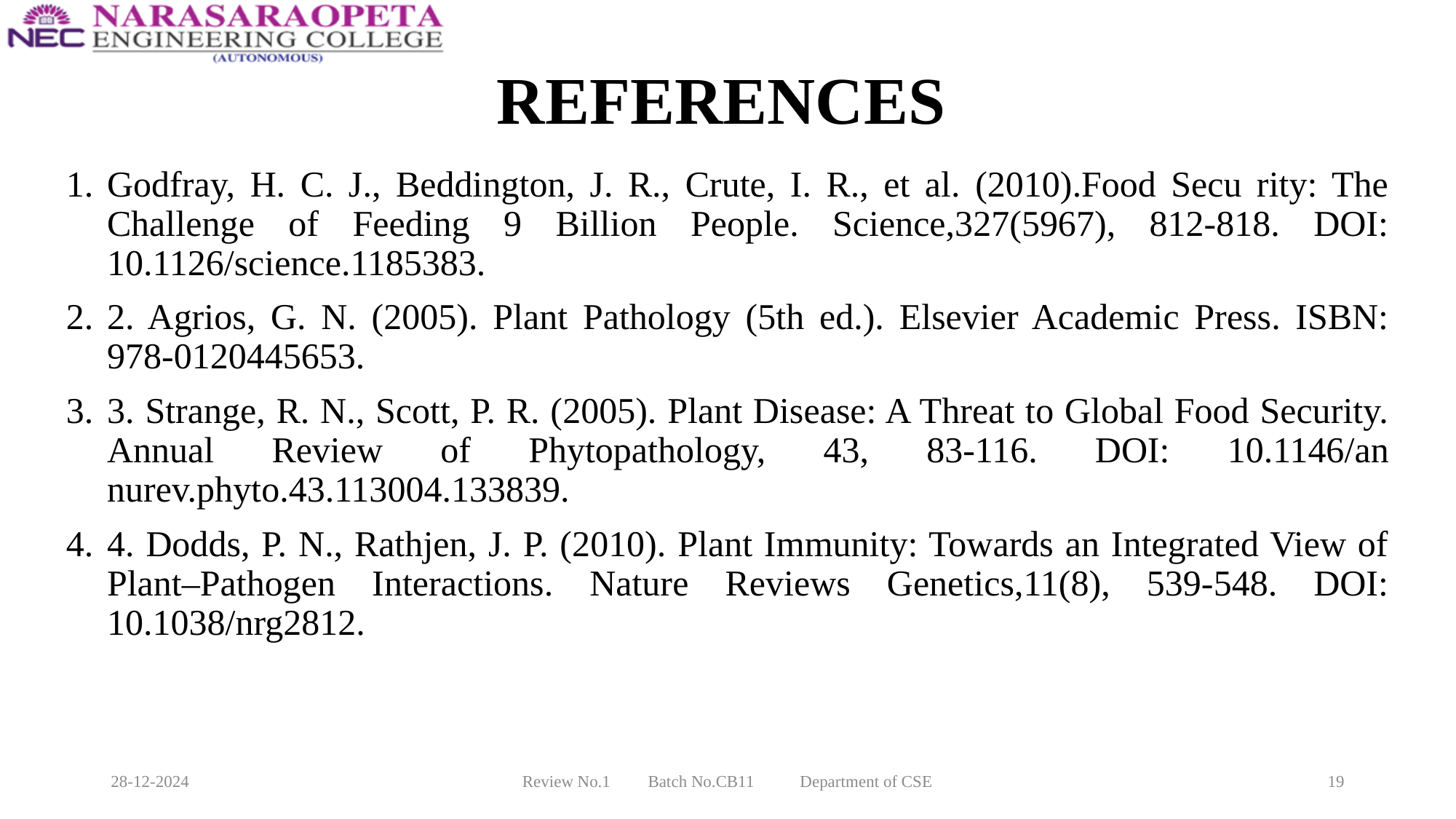

# REFERENCES
Godfray, H. C. J., Beddington, J. R., Crute, I. R., et al. (2010).Food Secu rity: The Challenge of Feeding 9 Billion People. Science,327(5967), 812-818. DOI: 10.1126/science.1185383.
2. Agrios, G. N. (2005). Plant Pathology (5th ed.). Elsevier Academic Press. ISBN: 978-0120445653.
3. Strange, R. N., Scott, P. R. (2005). Plant Disease: A Threat to Global Food Security. Annual Review of Phytopathology, 43, 83-116. DOI: 10.1146/an nurev.phyto.43.113004.133839.
4. Dodds, P. N., Rathjen, J. P. (2010). Plant Immunity: Towards an Integrated View of Plant–Pathogen Interactions. Nature Reviews Genetics,11(8), 539-548. DOI: 10.1038/nrg2812.
28-12-2024
Review No.1         Batch No.CB11           Department of CSE
19